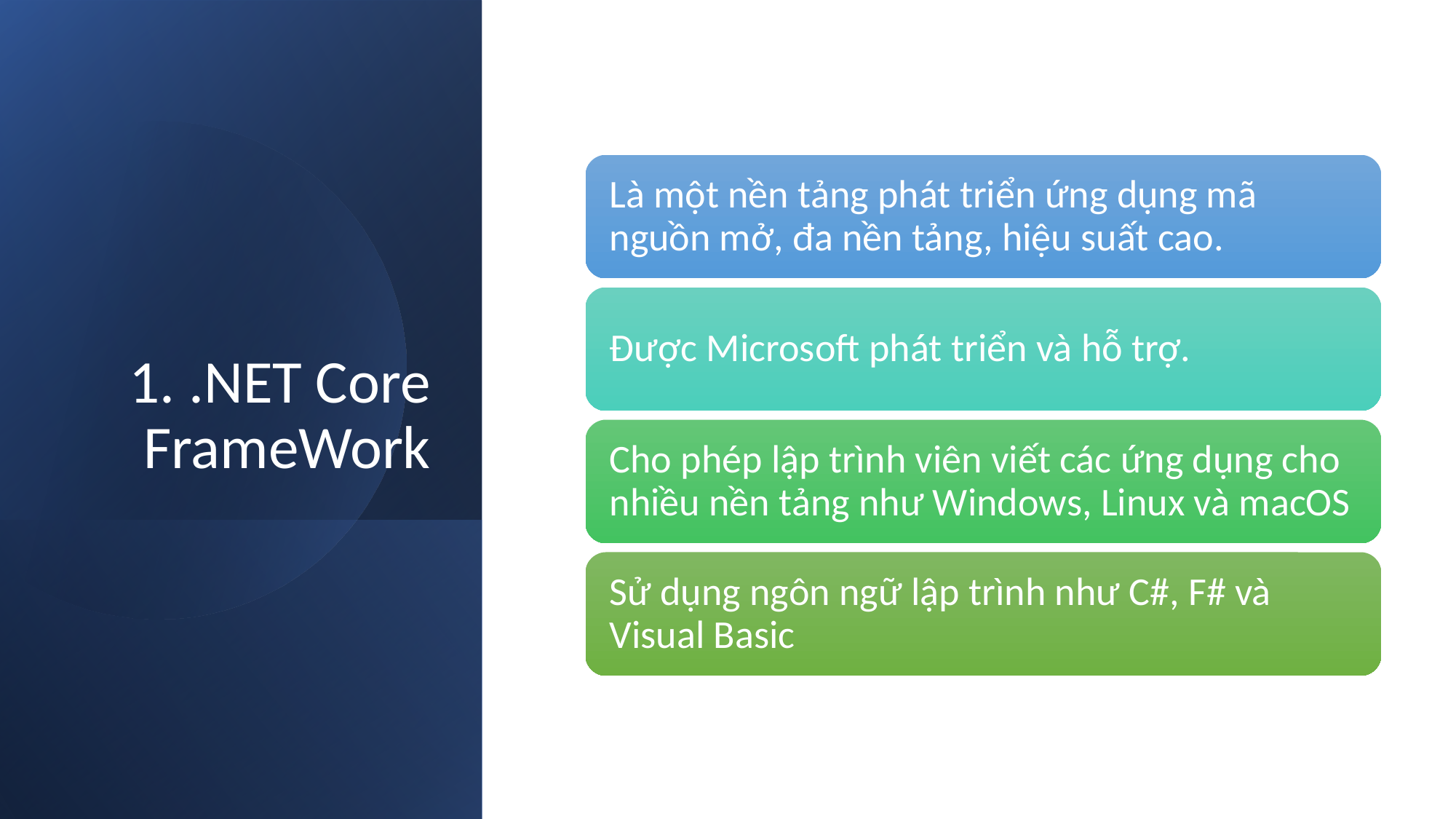

Là một nền tảng phát triển ứng dụng mã nguồn mở, đa nền tảng, hiệu suất cao.
Được Microsoft phát triển và hỗ trợ.
Cho phép lập trình viên viết các ứng dụng cho nhiều nền tảng như Windows, Linux và macOS
Sử dụng ngôn ngữ lập trình như C#, F# và Visual Basic

# 1. .NET Core FrameWork